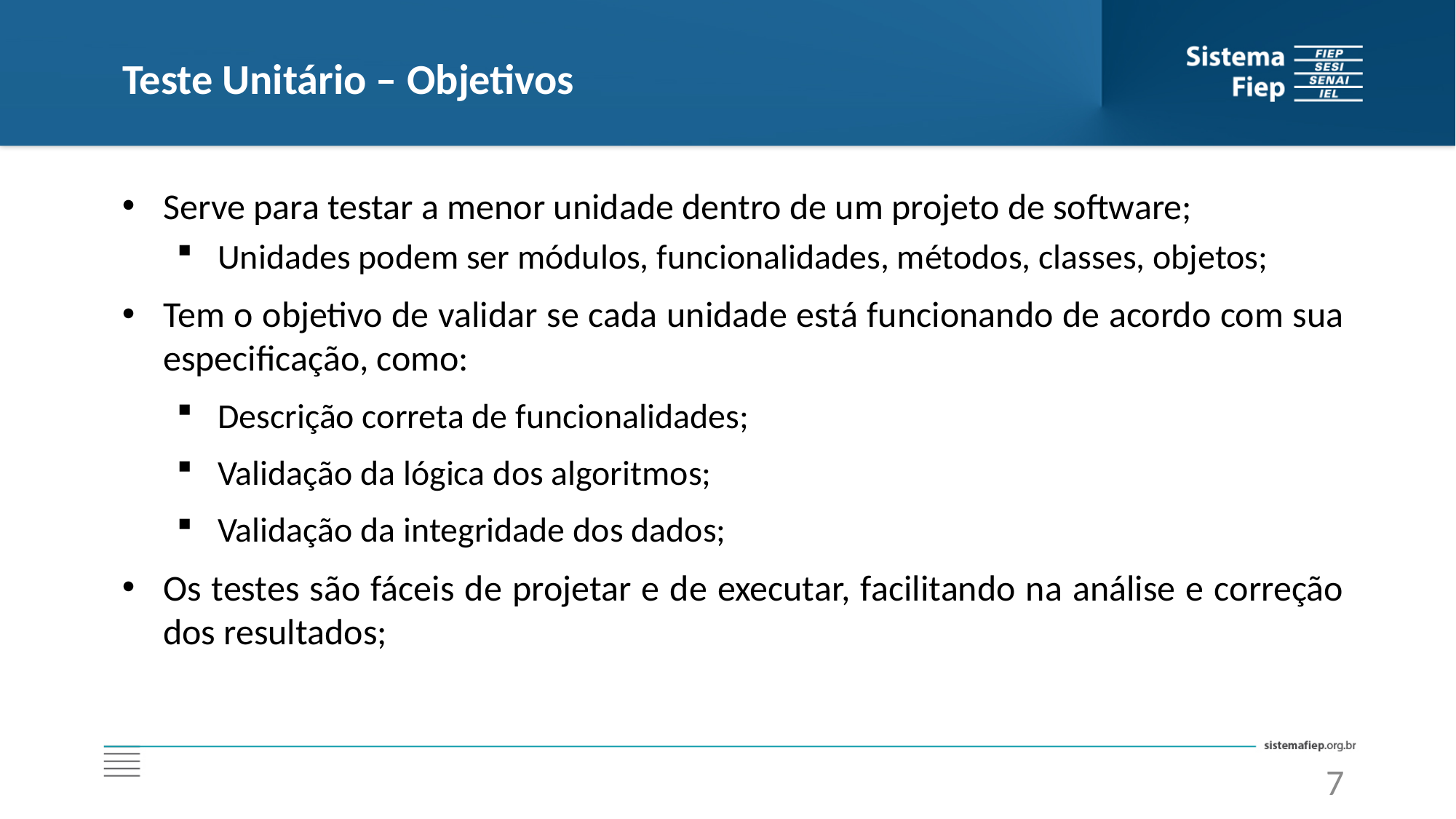

Teste Unitário – Objetivos
Serve para testar a menor unidade dentro de um projeto de software;
Unidades podem ser módulos, funcionalidades, métodos, classes, objetos;
Tem o objetivo de validar se cada unidade está funcionando de acordo com sua especificação, como:
Descrição correta de funcionalidades;
Validação da lógica dos algoritmos;
Validação da integridade dos dados;
Os testes são fáceis de projetar e de executar, facilitando na análise e correção dos resultados;
7